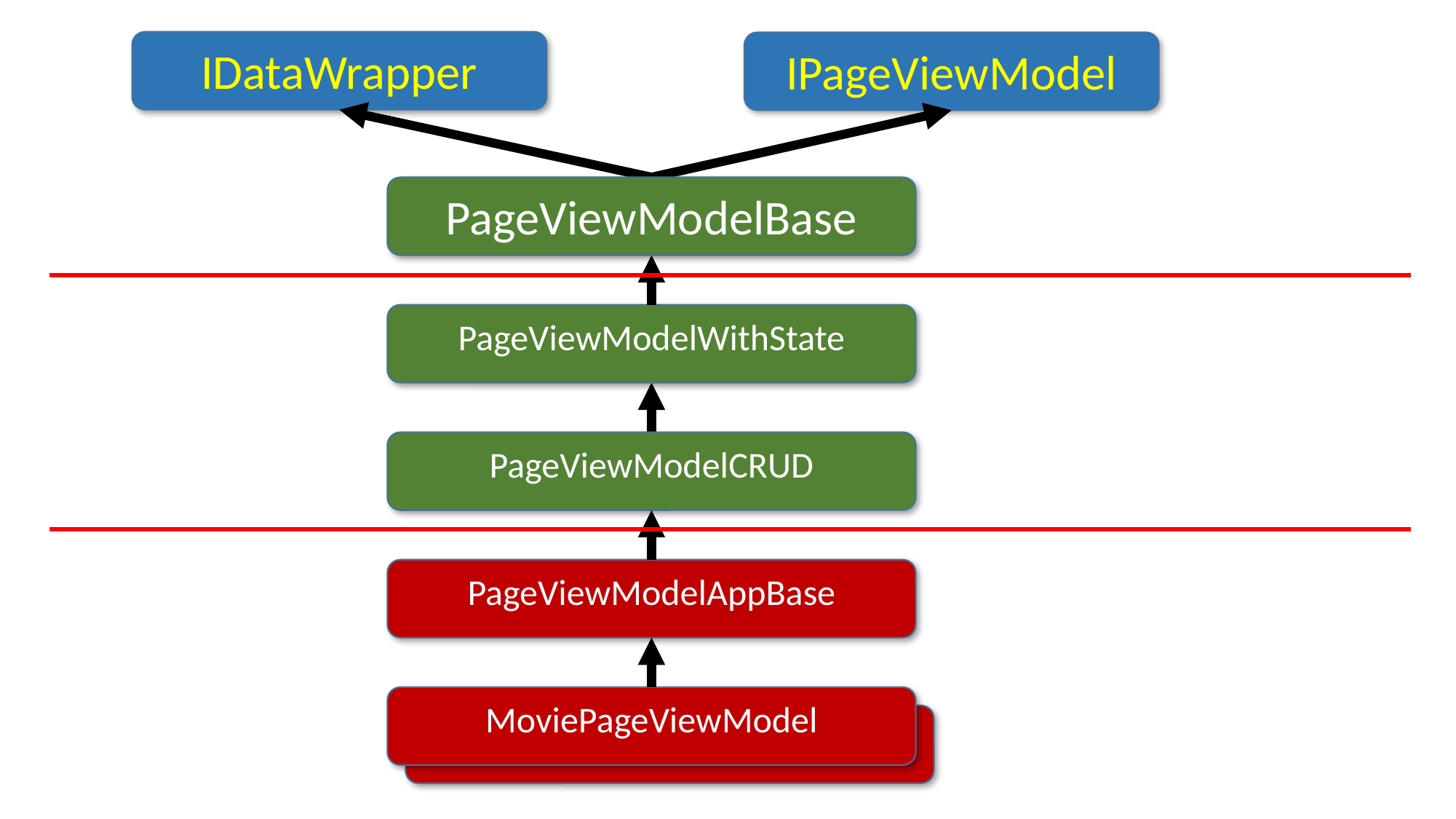

IDataWrapper

IPageViewModel

PageViewModelBase
PageViewModelWithState
PageViewModelCRUD
PageViewModelAppBase
MoviePageViewModel